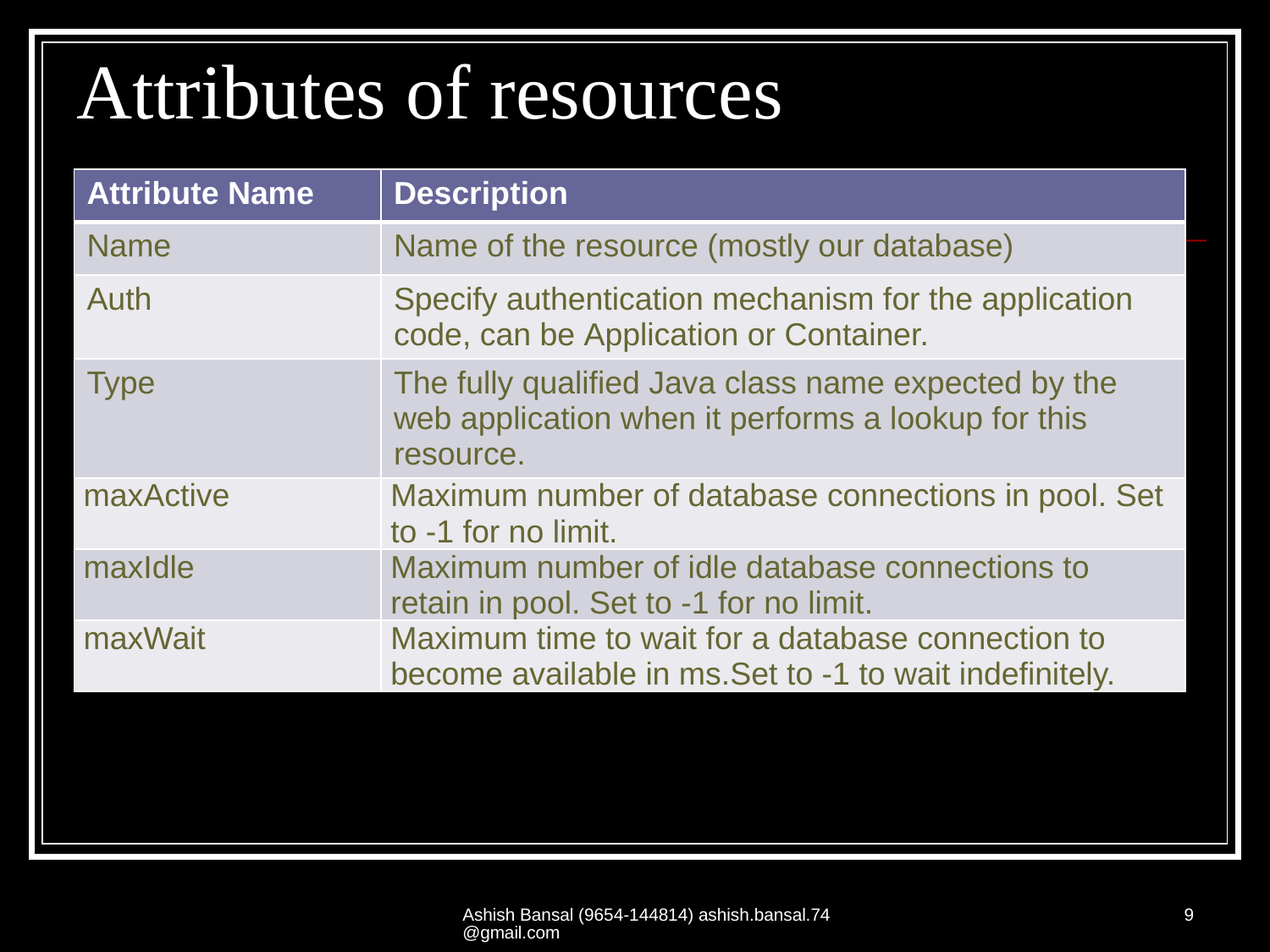

# Attributes of resources
| Attribute Name | Description |
| --- | --- |
| Name | Name of the resource (mostly our database) |
| Auth | Specify authentication mechanism for the application code, can be Application or Container. |
| Type | The fully qualified Java class name expected by the web application when it performs a lookup for this resource. |
| maxActive | Maximum number of database connections in pool. Set to -1 for no limit. |
| maxIdle | Maximum number of idle database connections to retain in pool. Set to -1 for no limit. |
| maxWait | Maximum time to wait for a database connection to become available in ms.Set to -1 to wait indefinitely. |
Ashish Bansal (9654-144814) ashish.bansal.74@gmail.com
9